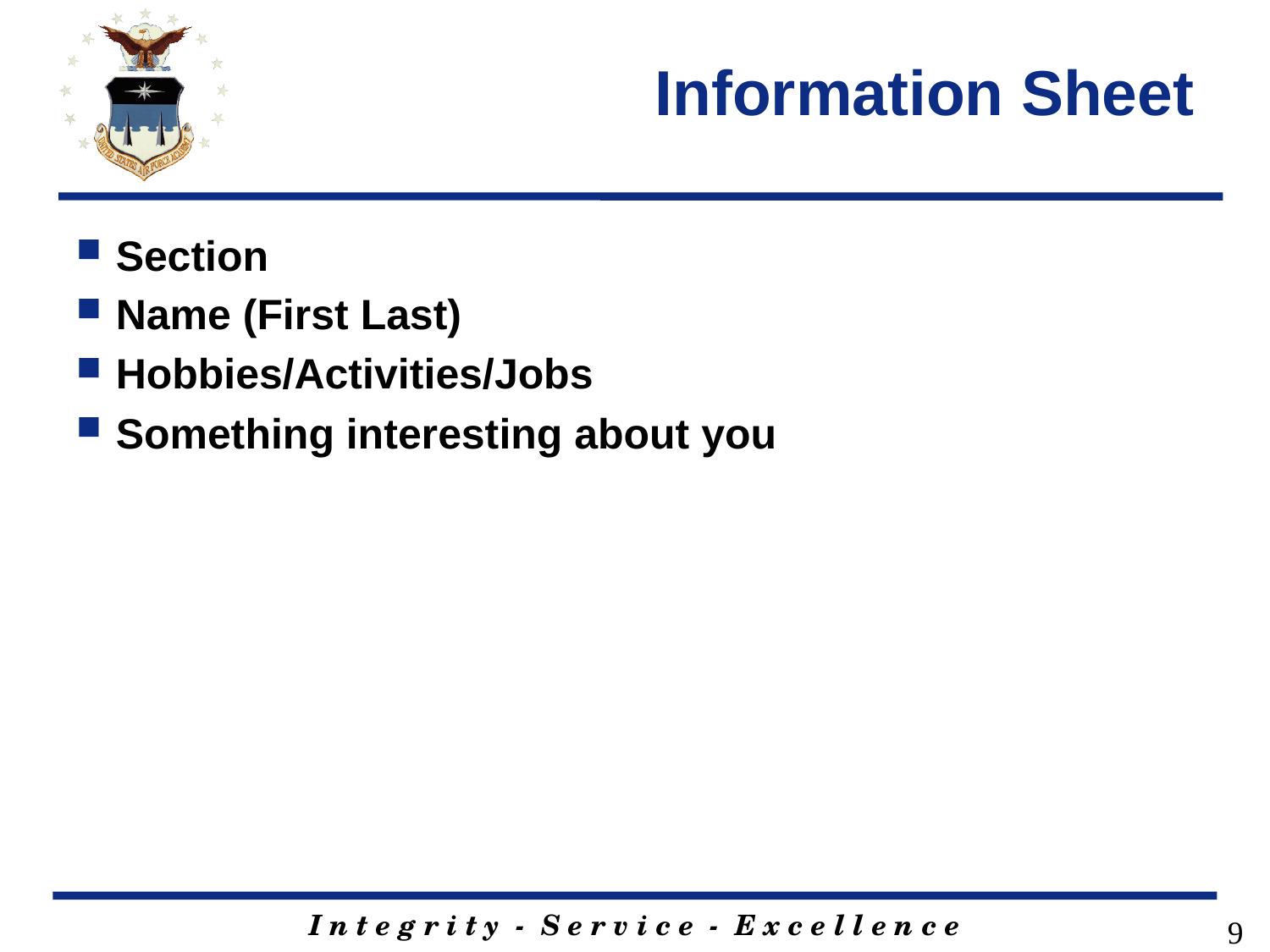

# Information Sheet
Section
Name (First Last)
Hobbies/Activities/Jobs
Something interesting about you

9